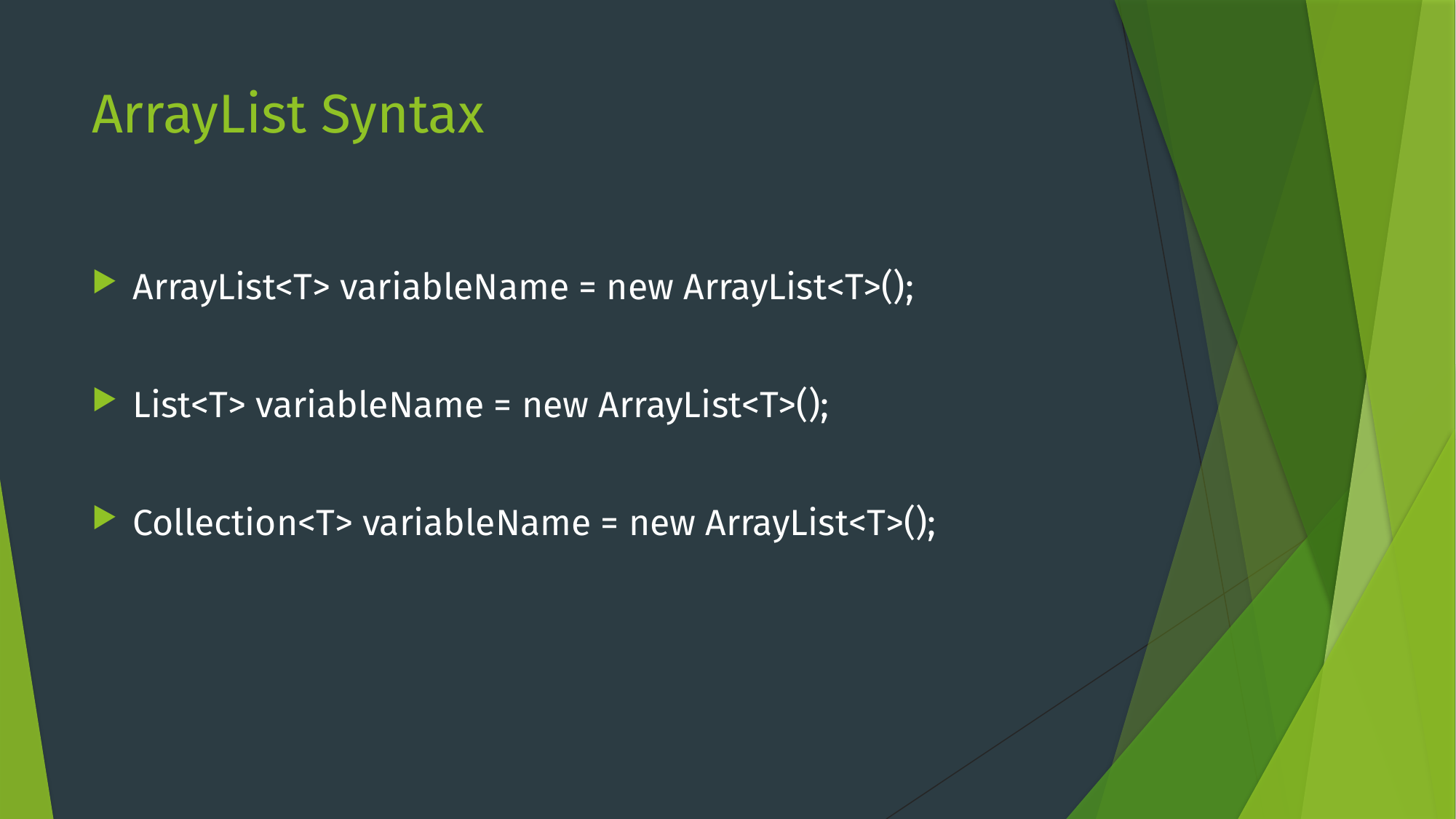

# ArrayList Syntax
ArrayList<T> variableName = new ArrayList<T>();

List<T> variableName = new ArrayList<T>();

Collection<T> variableName = new ArrayList<T>();